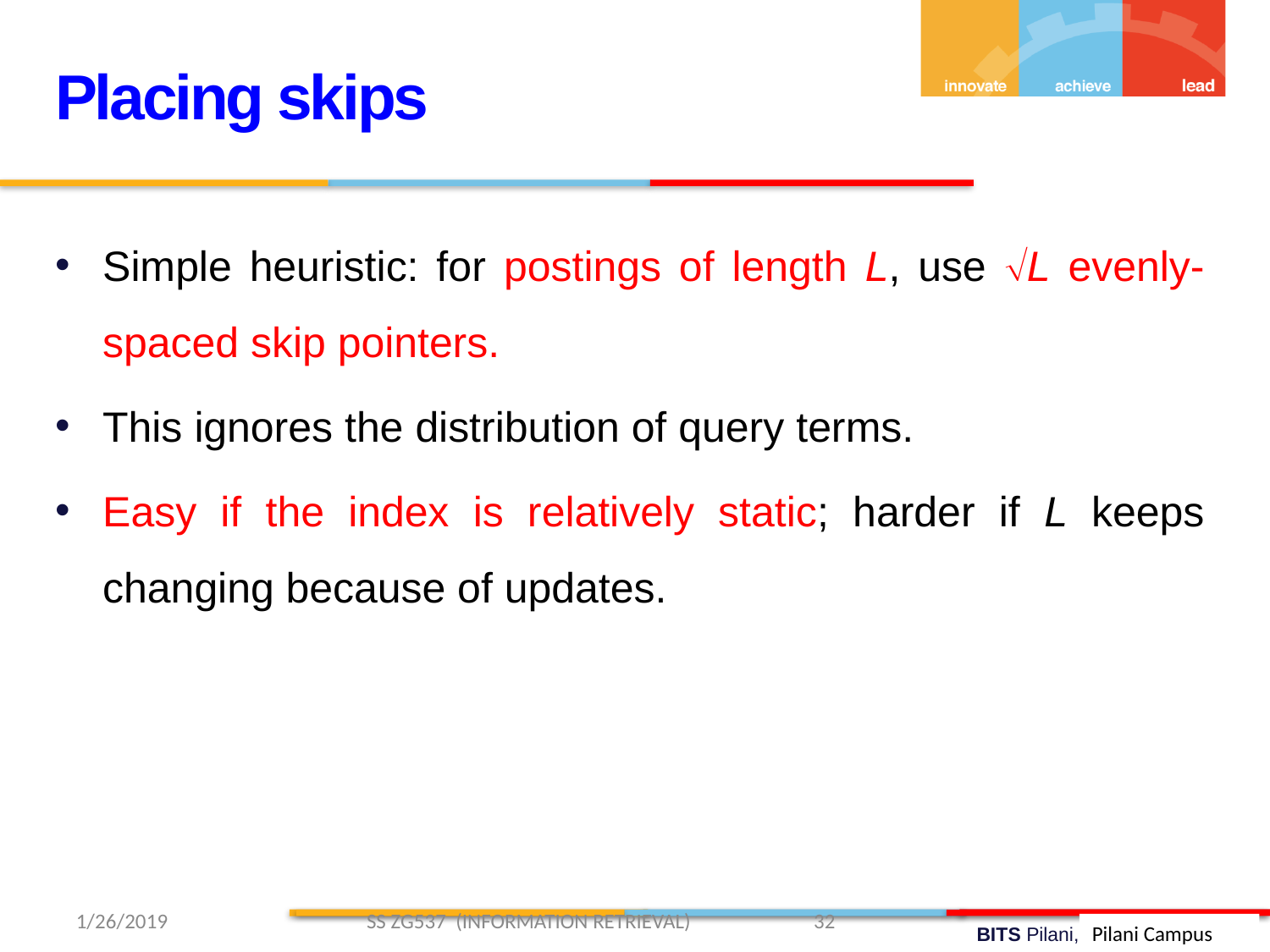

Placing skips
Simple heuristic: for postings of length L, use √L evenly-spaced skip pointers.
This ignores the distribution of query terms.
Easy if the index is relatively static; harder if L keeps changing because of updates.

1/26/2019                                         SS ZG537  (INFORMATION RETRIEVAL)                         32
Pilani Campus